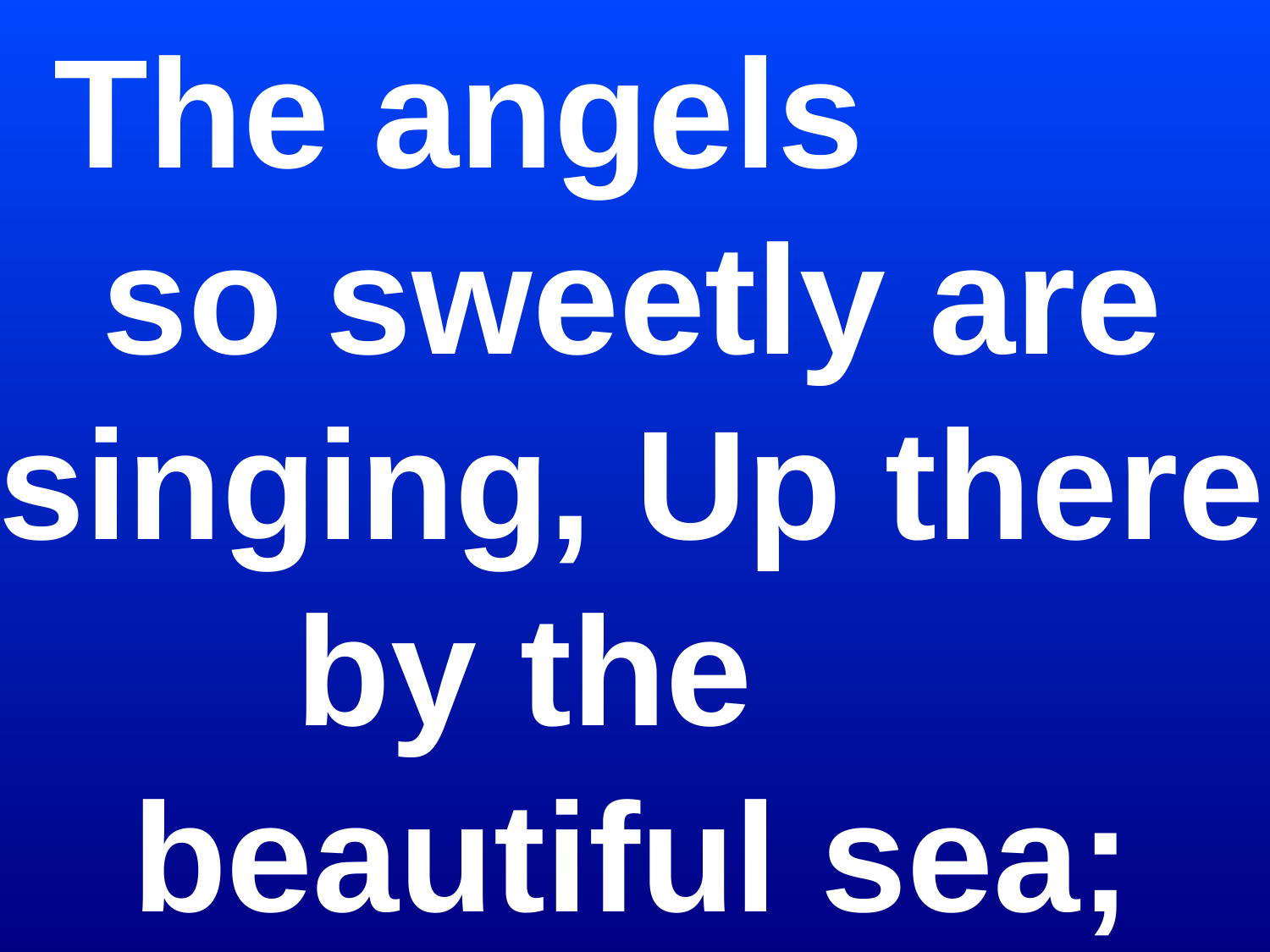

The angels         so sweetly are singing, Up there by the      beautiful sea;